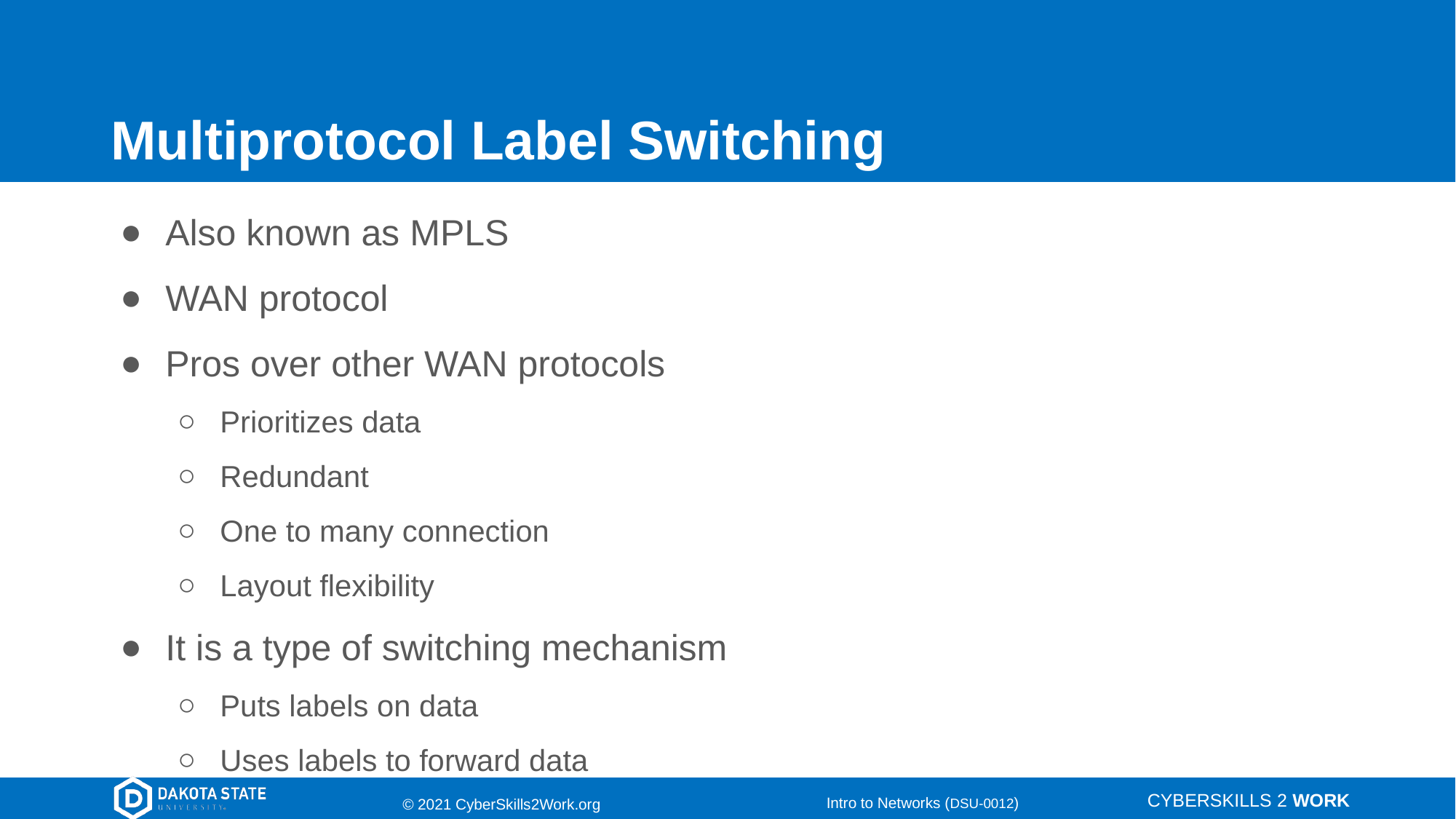

# Multiprotocol Label Switching

Also known as MPLS
WAN protocol
Pros over other WAN protocols
Prioritizes data
Redundant
One to many connection
Layout flexibility
It is a type of switching mechanism
Puts labels on data
Uses labels to forward data